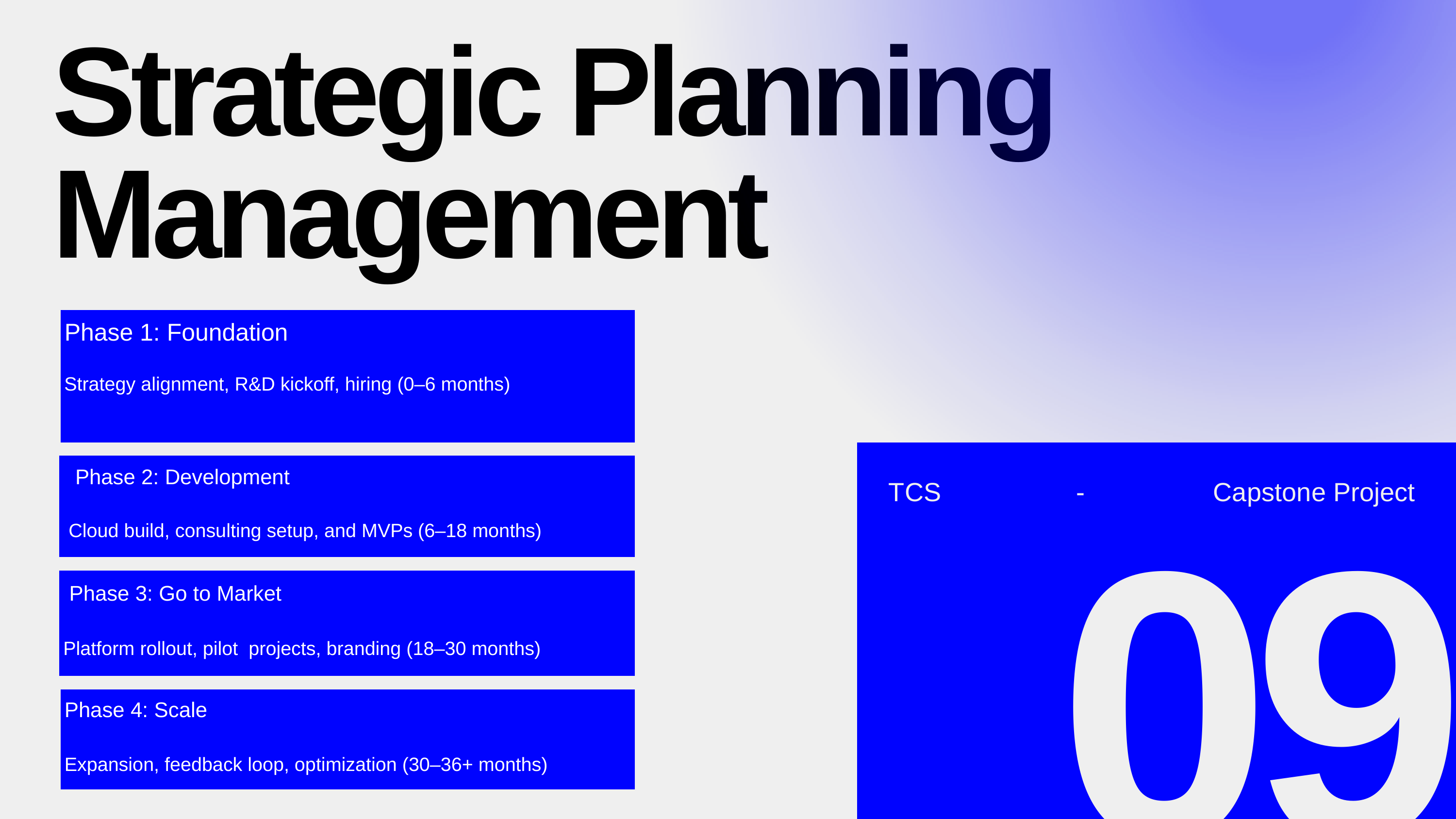

Strategic Planning Management

Phase 1: Foundation

Strategy alignment, R&D kickoff, hiring (0–6 months)

  Phase 2: Development

 Cloud build, consulting setup, and MVPs (6–18 months)
TCS
-
Capstone Project
09

 Phase 3: Go to Market

Platform rollout, pilot  projects, branding (18–30 months)

Phase 4: Scale

Expansion, feedback loop, optimization (30–36+ months)